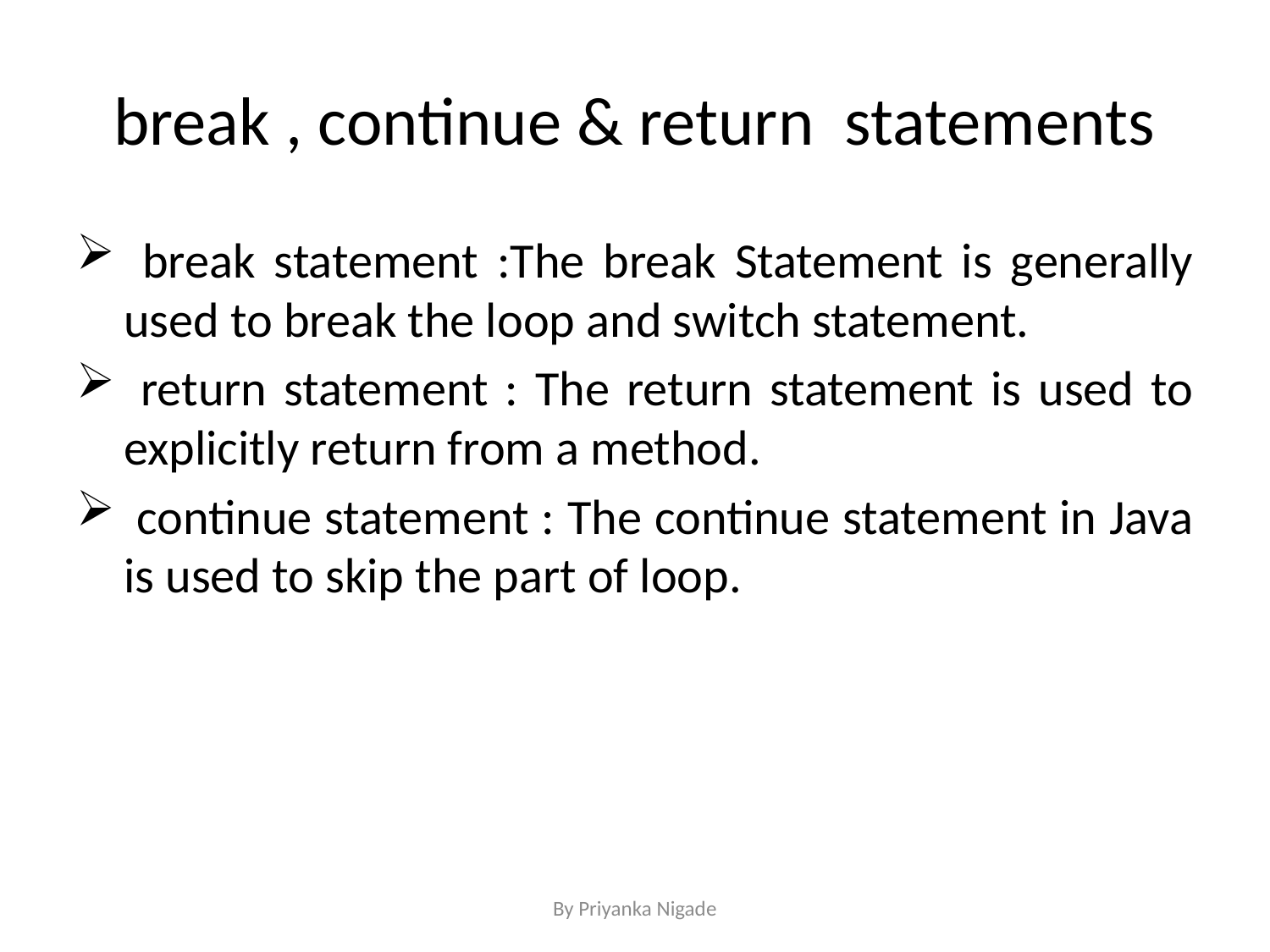

# break , continue & return  statements
 break statement :The break Statement is generally used to break the loop and switch statement.
 return statement : The return statement is used to explicitly return from a method.
 continue statement : The continue statement in Java is used to skip the part of loop.
By Priyanka Nigade